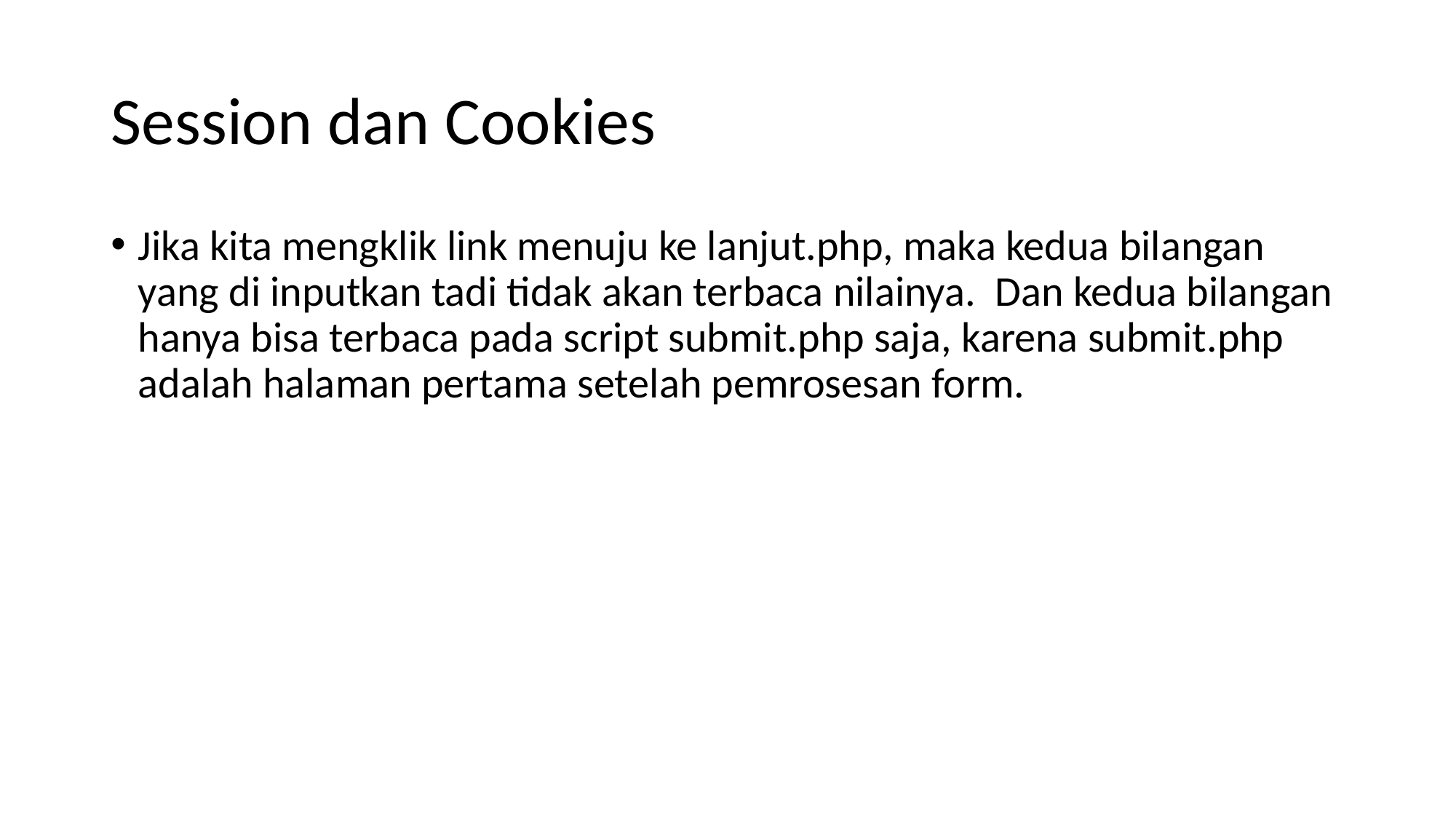

# Session dan Cookies
Jika kita mengklik link menuju ke lanjut.php, maka kedua bilangan yang di inputkan tadi tidak akan terbaca nilainya.  Dan kedua bilangan hanya bisa terbaca pada script submit.php saja, karena submit.php adalah halaman pertama setelah pemrosesan form.